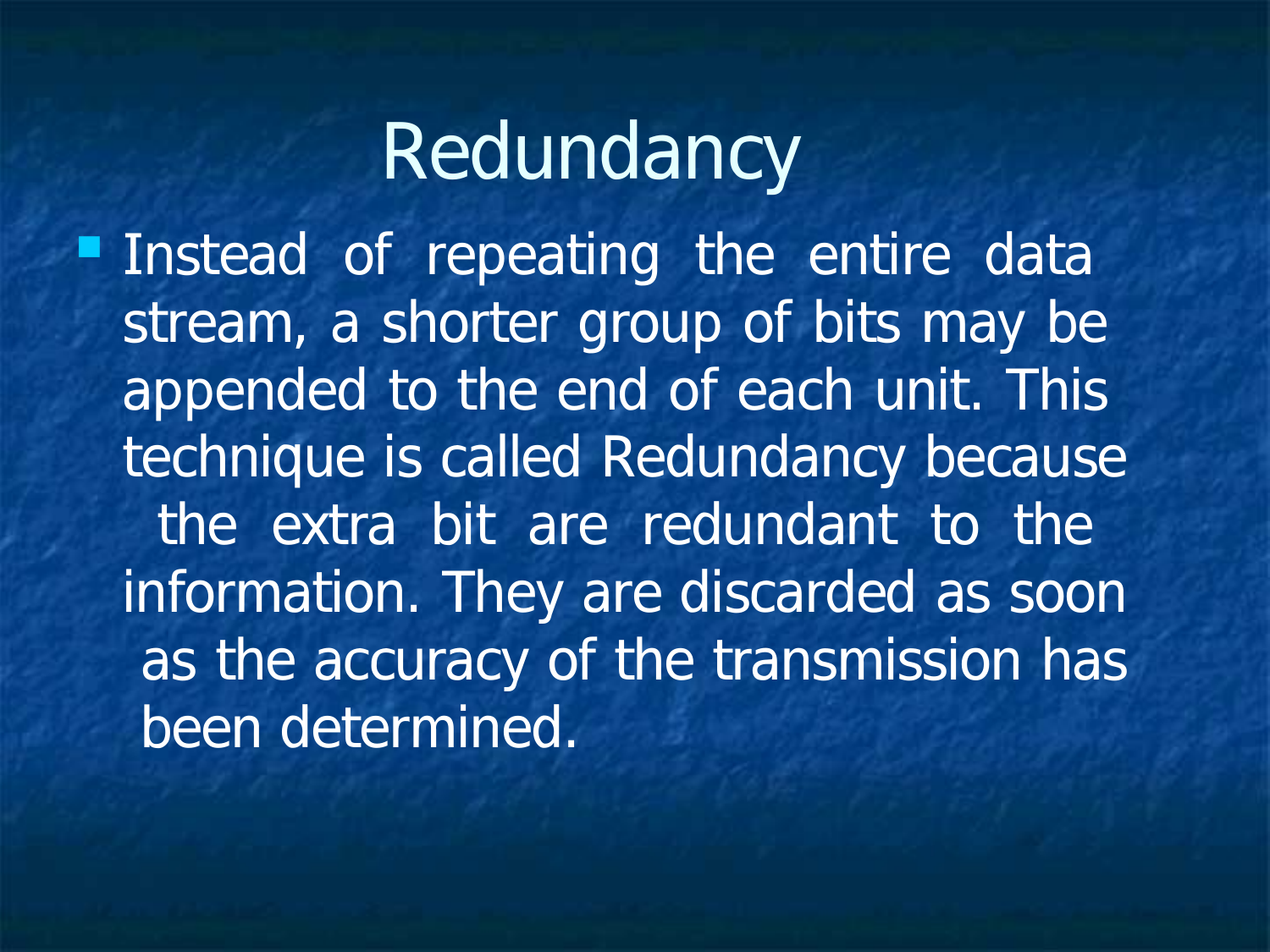

# Redundancy
Instead of repeating the entire data  stream, a shorter group of bits may be  appended to the end of each unit. This  technique is called Redundancy because  the extra bit are redundant to the  information. They are discarded as soon  as the accuracy of the transmission has  been determined.